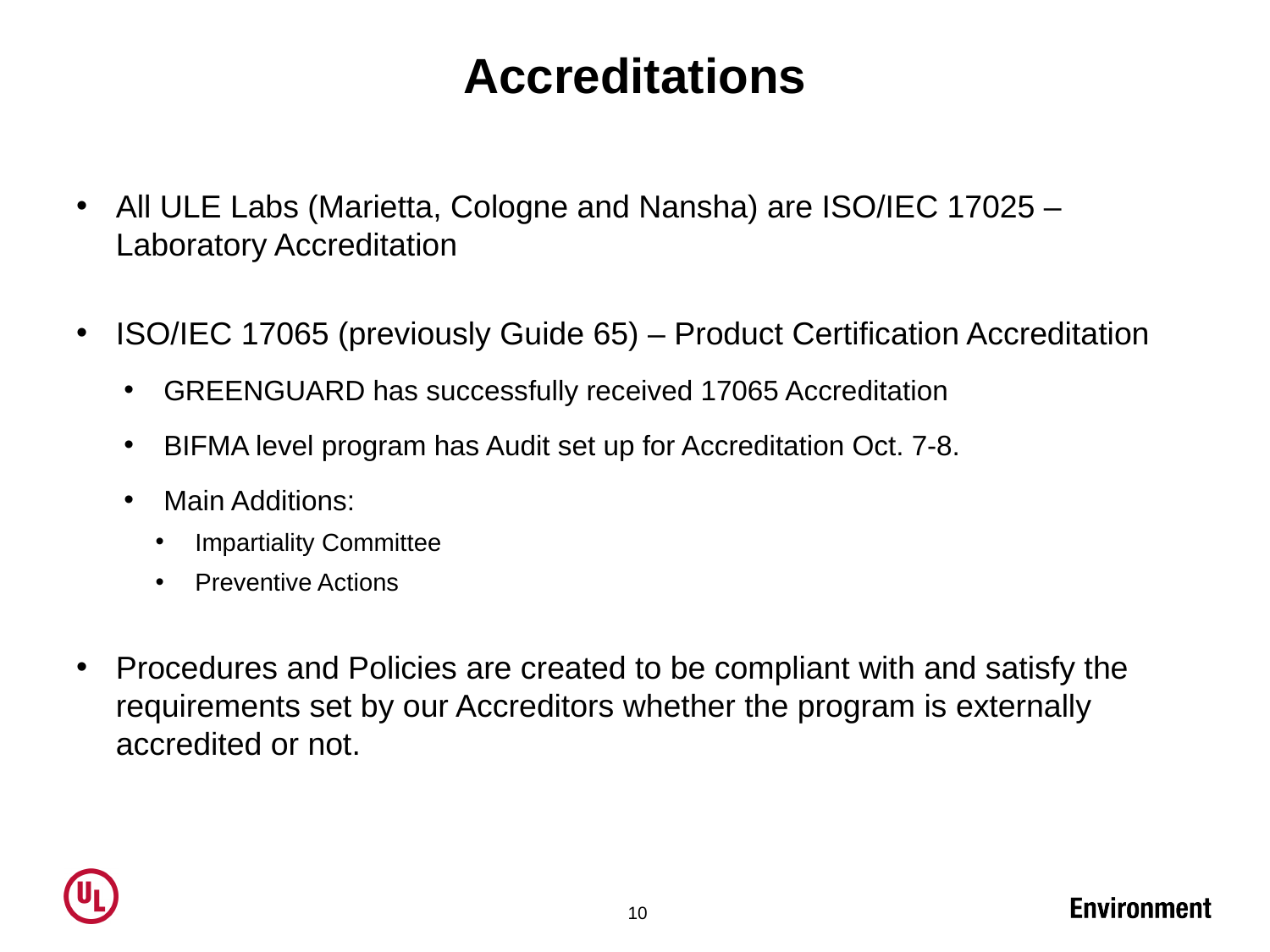

# Accreditations
All ULE Labs (Marietta, Cologne and Nansha) are ISO/IEC 17025 – Laboratory Accreditation

ISO/IEC 17065 (previously Guide 65) – Product Certification Accreditation
GREENGUARD has successfully received 17065 Accreditation
BIFMA level program has Audit set up for Accreditation Oct. 7-8.
Main Additions:
Impartiality Committee
Preventive Actions

Procedures and Policies are created to be compliant with and satisfy the requirements set by our Accreditors whether the program is externally accredited or not.
10